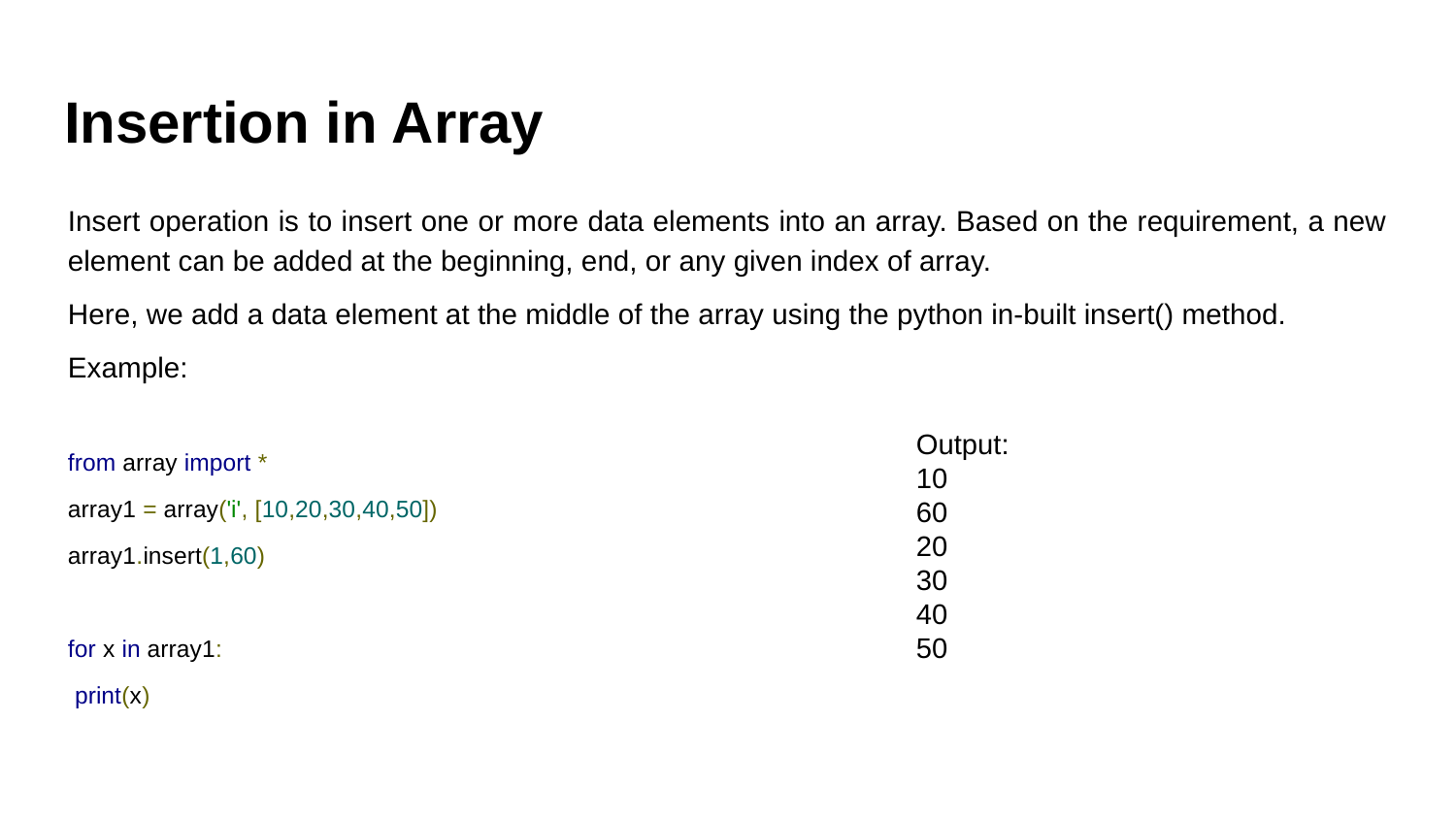

# Insertion in Array
Insert operation is to insert one or more data elements into an array. Based on the requirement, a new element can be added at the beginning, end, or any given index of array.
Here, we add a data element at the middle of the array using the python in-built insert() method.
Example:

from array import *
array1 = array('i', [10,20,30,40,50])
array1.insert(1,60)

for x in array1:
 print(x)

Output:
10
60
20
30
40
50